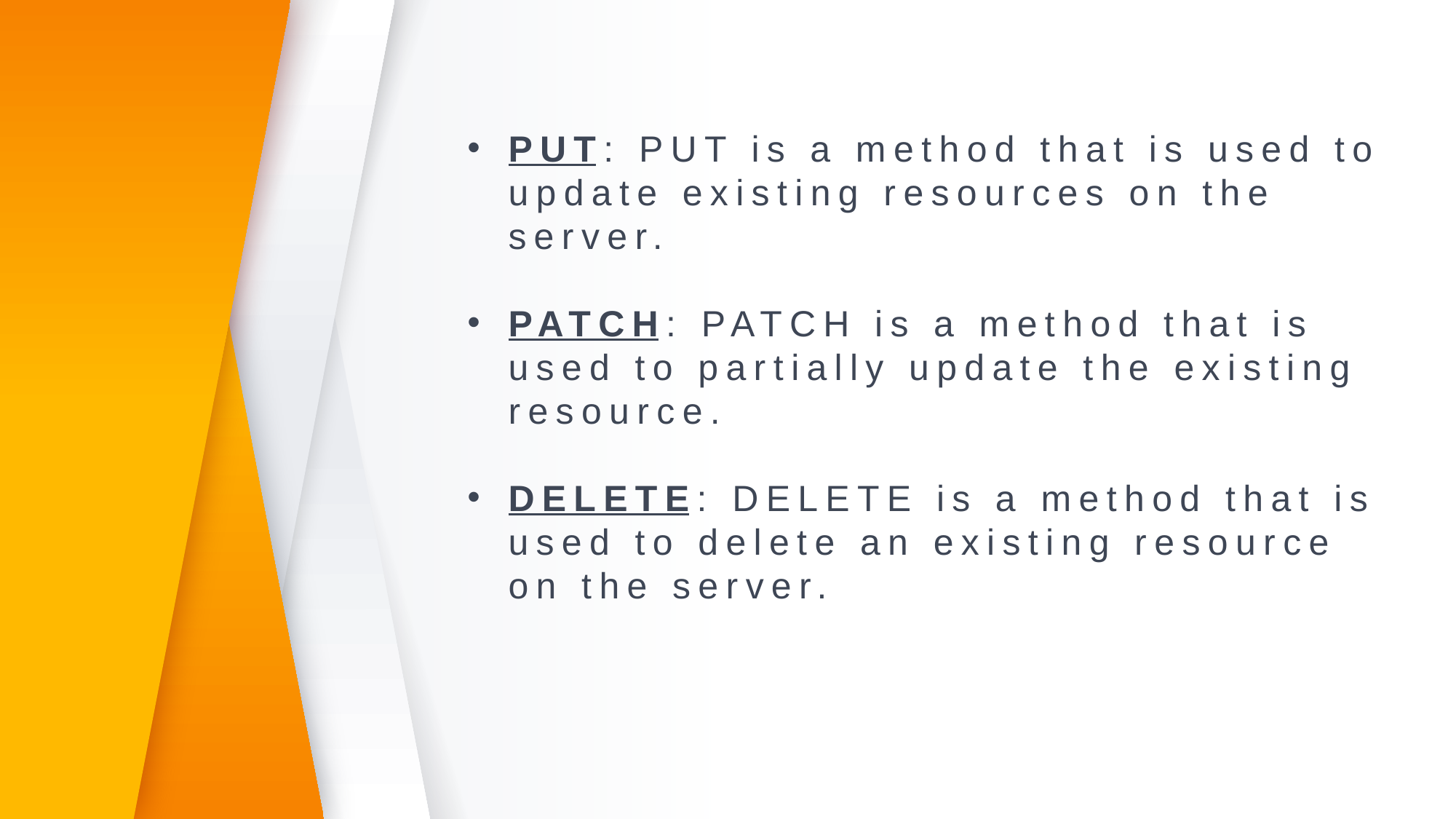

PUT: PUT is a method that is used to update existing resources on the server.

PATCH: PATCH is a method that is used to partially update the existing resource.

DELETE: DELETE is a method that is used to delete an existing resource on the server.